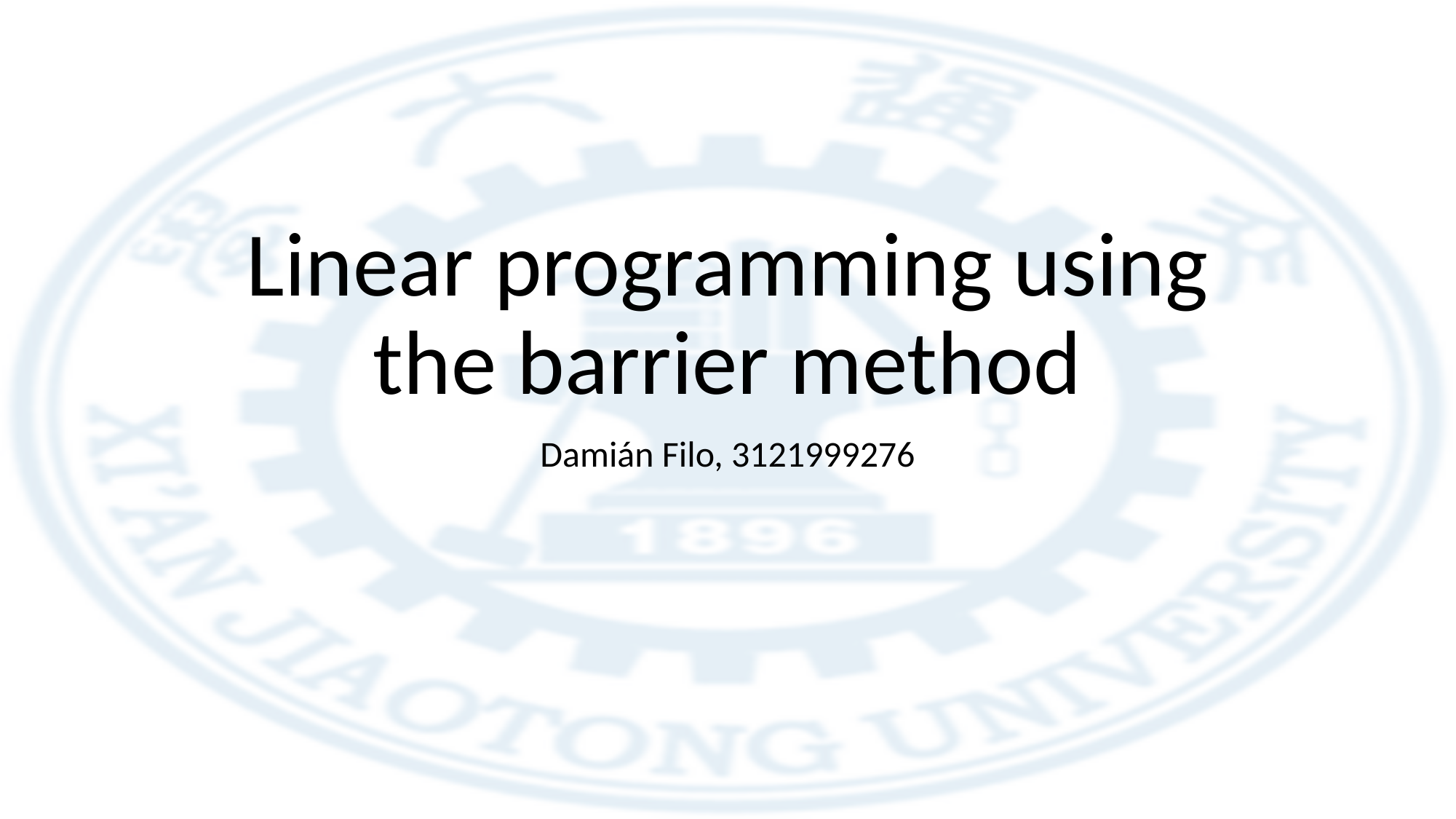

# Linear programming using the barrier method
Damián Filo, 3121999276